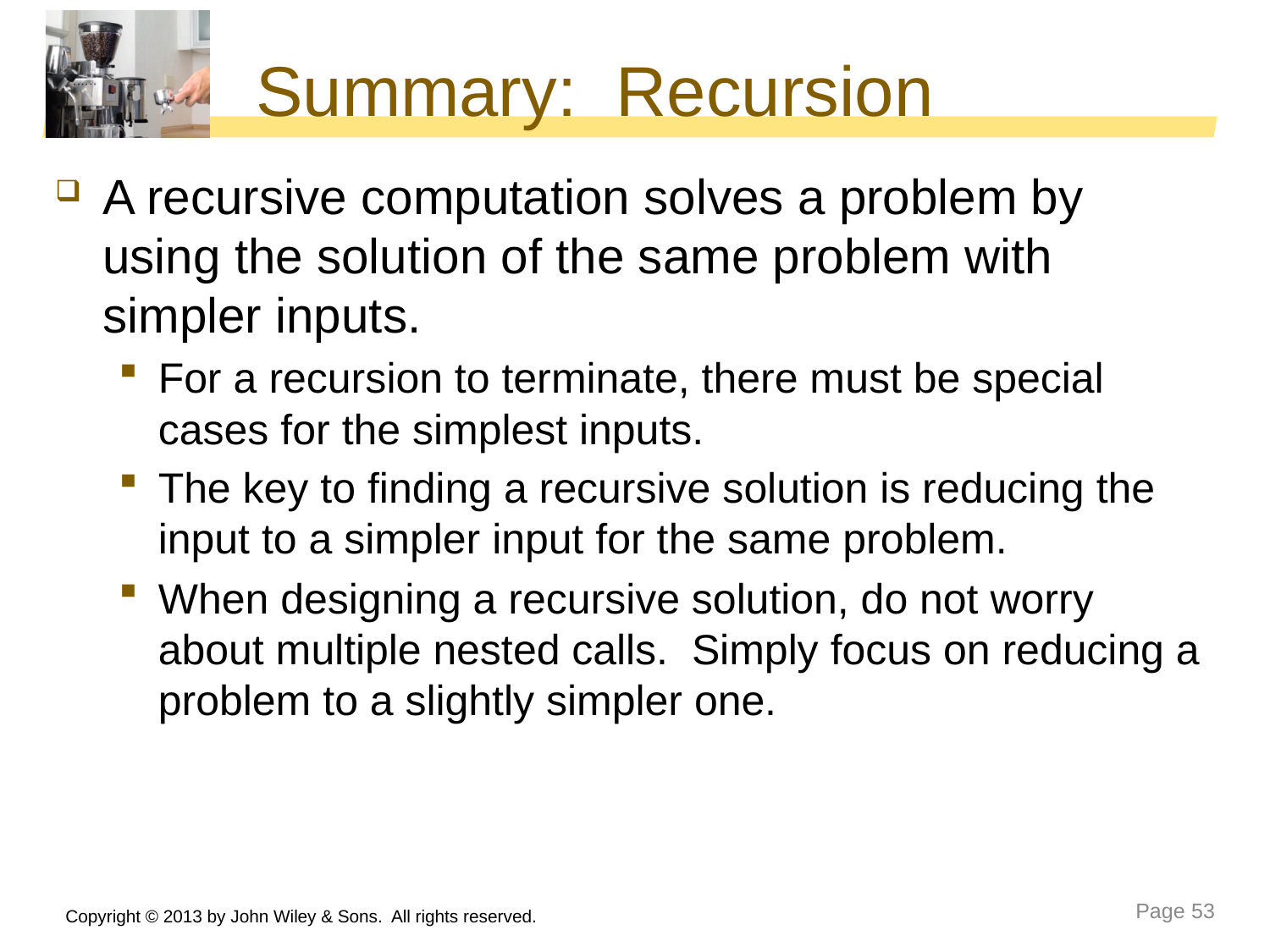

# Summary:  Recursion
A recursive computation solves a problem by using the solution of the same problem with simpler inputs.
For a recursion to terminate, there must be special cases for the simplest inputs.
The key to finding a recursive solution is reducing the input to a simpler input for the same problem.
When designing a recursive solution, do not worry about multiple nested calls.  Simply focus on reducing a problem to a slightly simpler one.

Copyright © 2013 by John Wiley & Sons.  All rights reserved.
Page 53